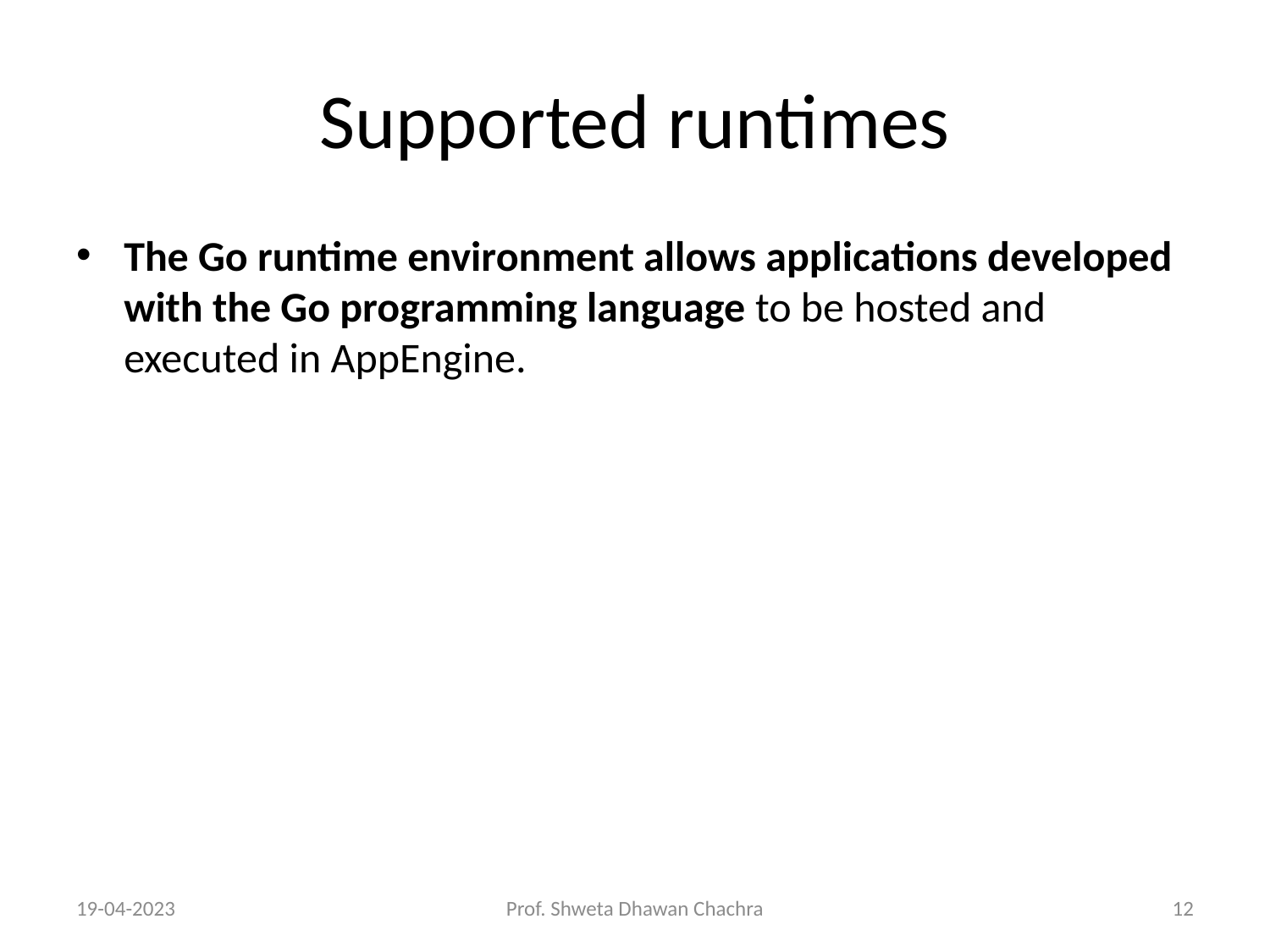

# Supported runtimes
The Go runtime environment allows applications developed with the Go programming language to be hosted and executed in AppEngine.
19-04-2023
Prof. Shweta Dhawan Chachra
12